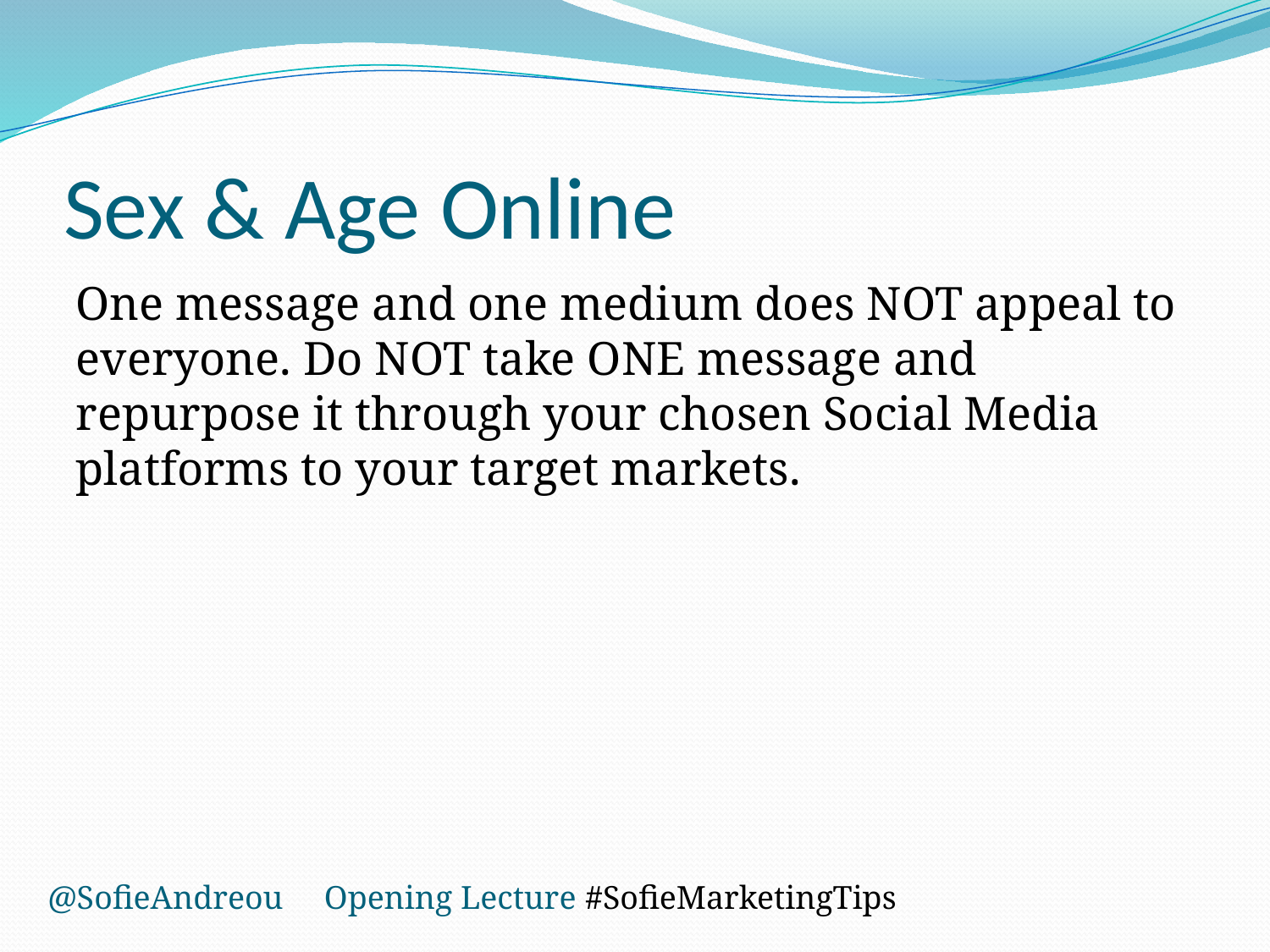

# Sex & Age Online
One message and one medium does NOT appeal to everyone. Do NOT take ONE message and repurpose it through your chosen Social Media platforms to your target markets.
@SofieAndreou     Opening Lecture #SofieMarketingTips